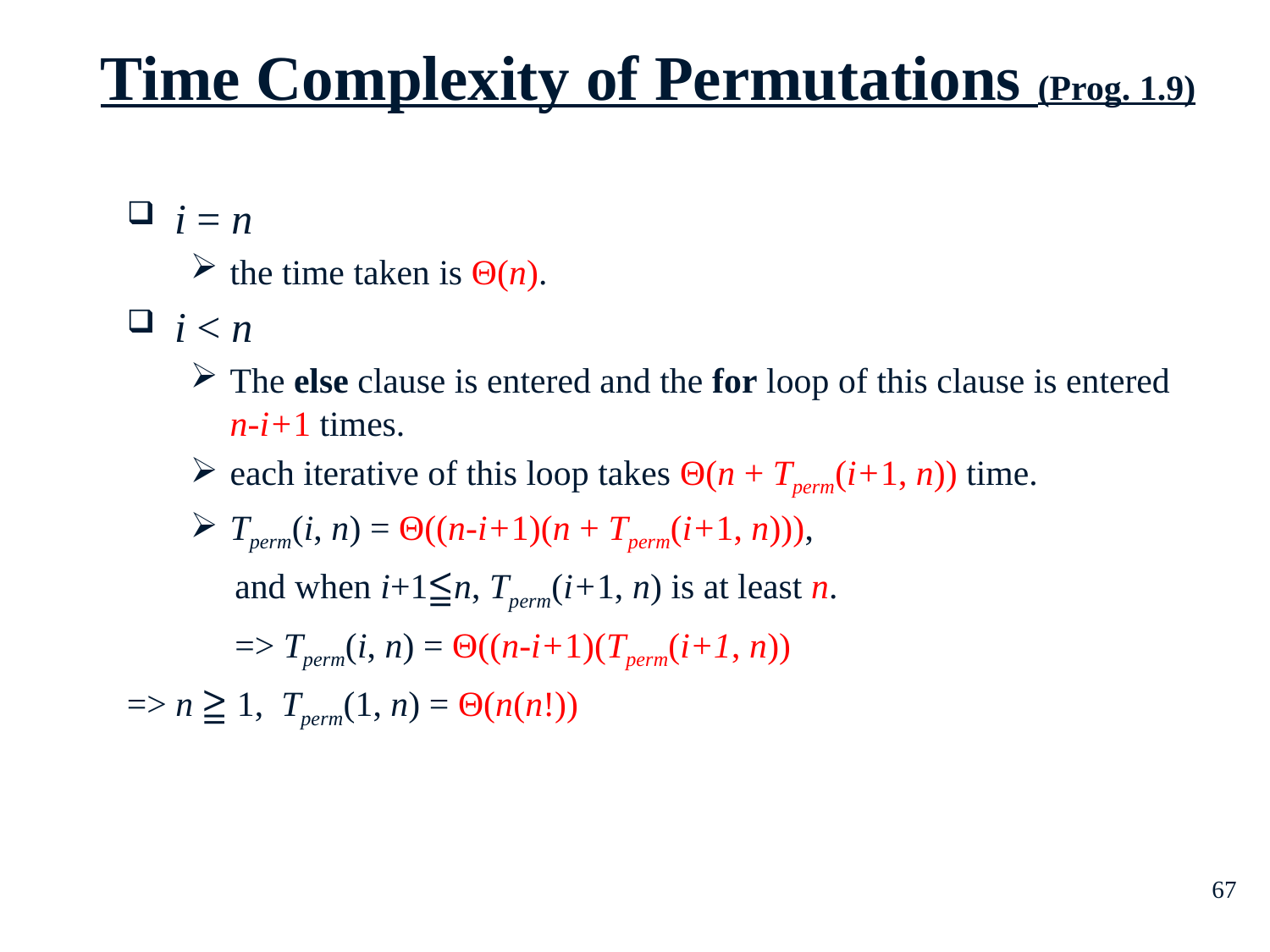

# Time Complexity of Permutations (Prog. 1.9)
i = n
the time taken is Θ(n).
i < n
The else clause is entered and the for loop of this clause is entered n-i+1 times.
each iterative of this loop takes Θ(n + Tperm(i+1, n)) time.
Tperm(i, n) = Θ((n-i+1)(n + Tperm(i+1, n))),
     and when i+1≦n, Tperm(i+1, n) is at least n.
     => Tperm(i, n) = Θ((n-i+1)(Tperm(i+1, n))
=> n ≧ 1,  Tperm(1, n) = Θ(n(n!))
67